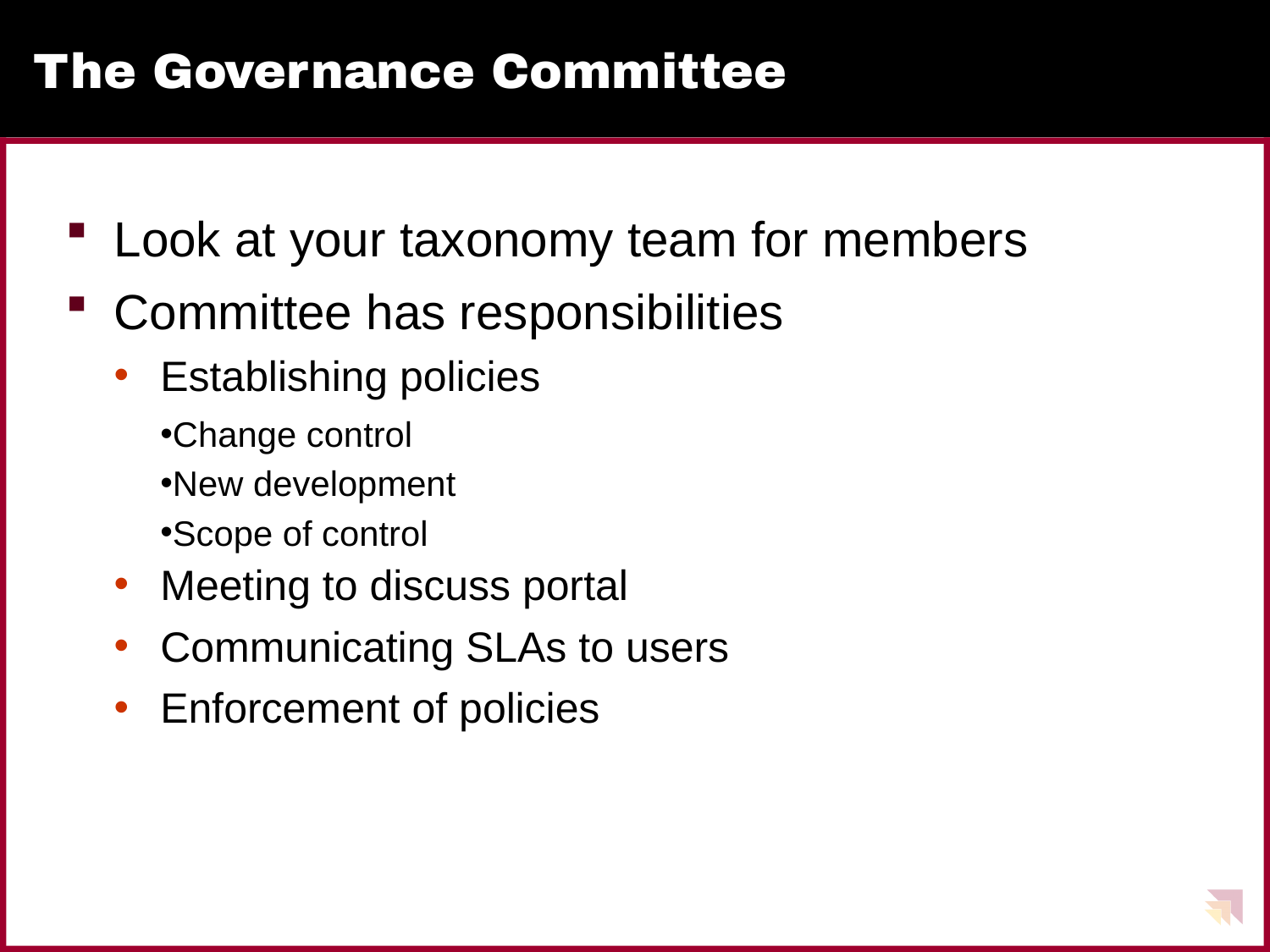

# The Governance Committee
Look at your taxonomy team for members
Committee has responsibilities
Establishing policies
Change control
New development
Scope of control
Meeting to discuss portal
Communicating SLAs to users
Enforcement of policies